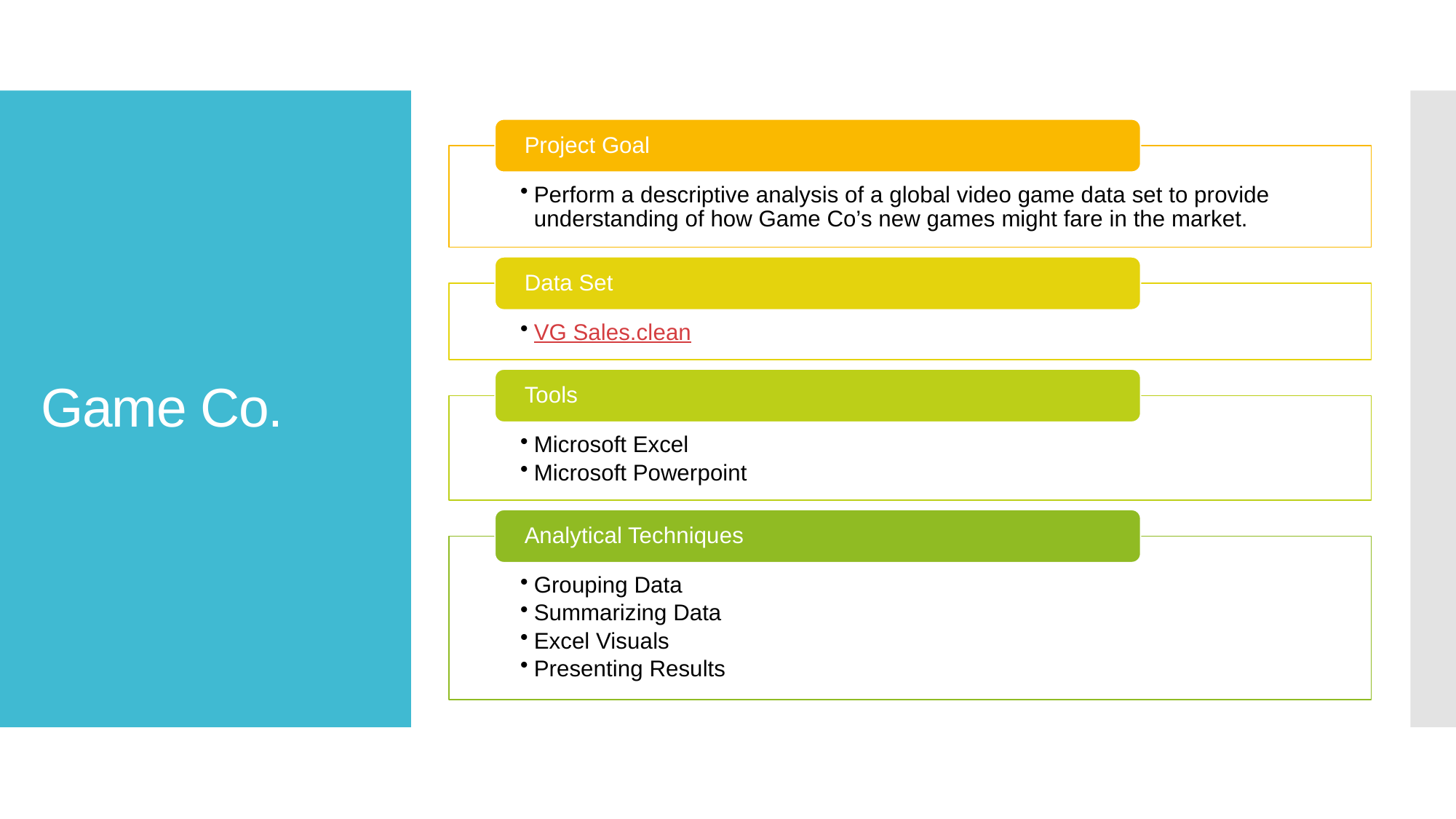

Perform a descriptive analysis of a global video game data set to provide understanding of how Game Co’s new games might fare in the market.
Project Goal
VG Sales.clean
Data Set
Microsoft Excel
Microsoft Powerpoint
Tools
Grouping Data
Summarizing Data
Excel Visuals
Presenting Results
Analytical Techniques
# Game Co.